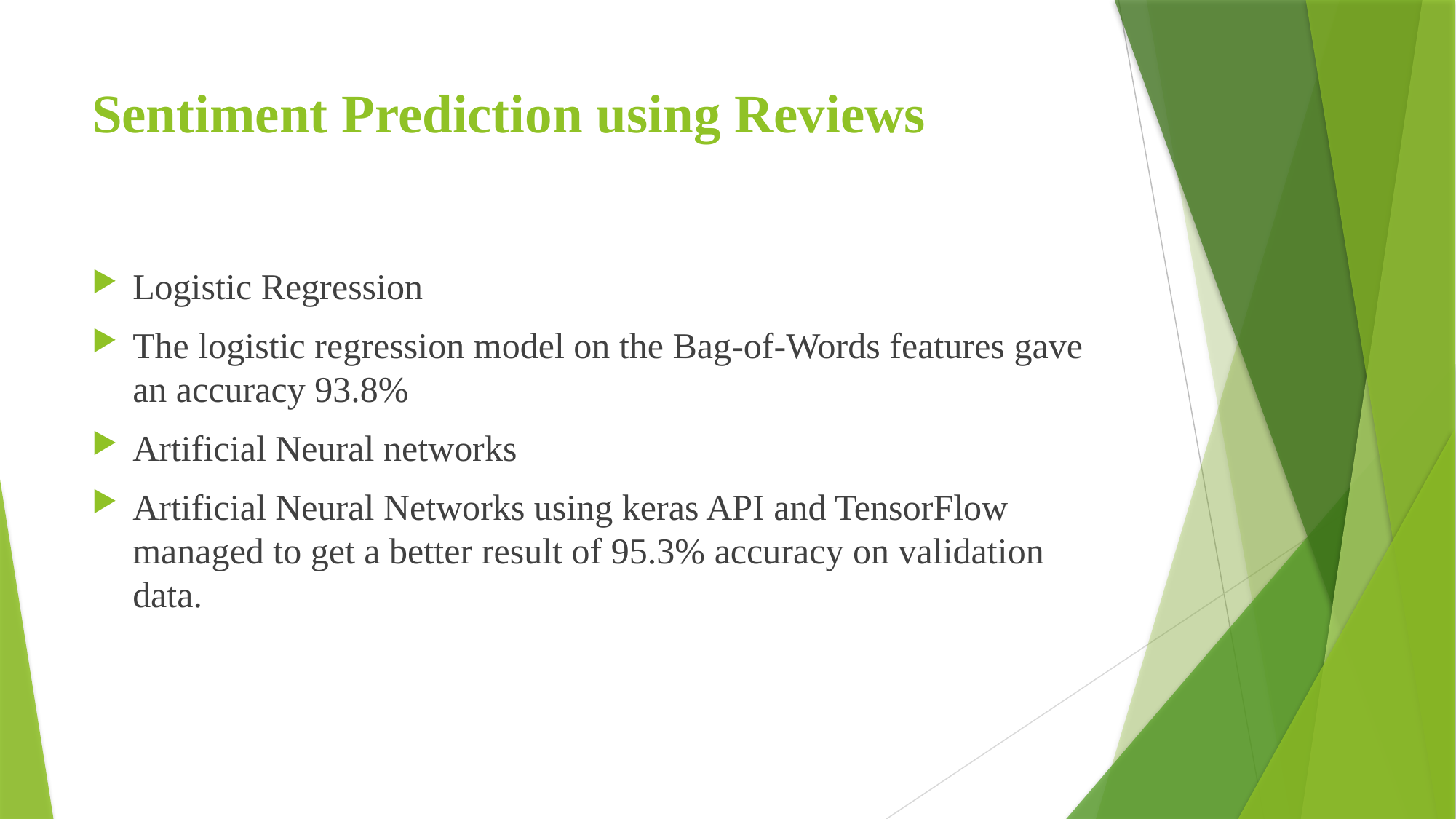

# Sentiment Prediction using Reviews
Logistic Regression
The logistic regression model on the Bag-of-Words features gave an accuracy 93.8%
Artificial Neural networks
Artificial Neural Networks using keras API and TensorFlow  managed to get a better result of 95.3% accuracy on validation data.